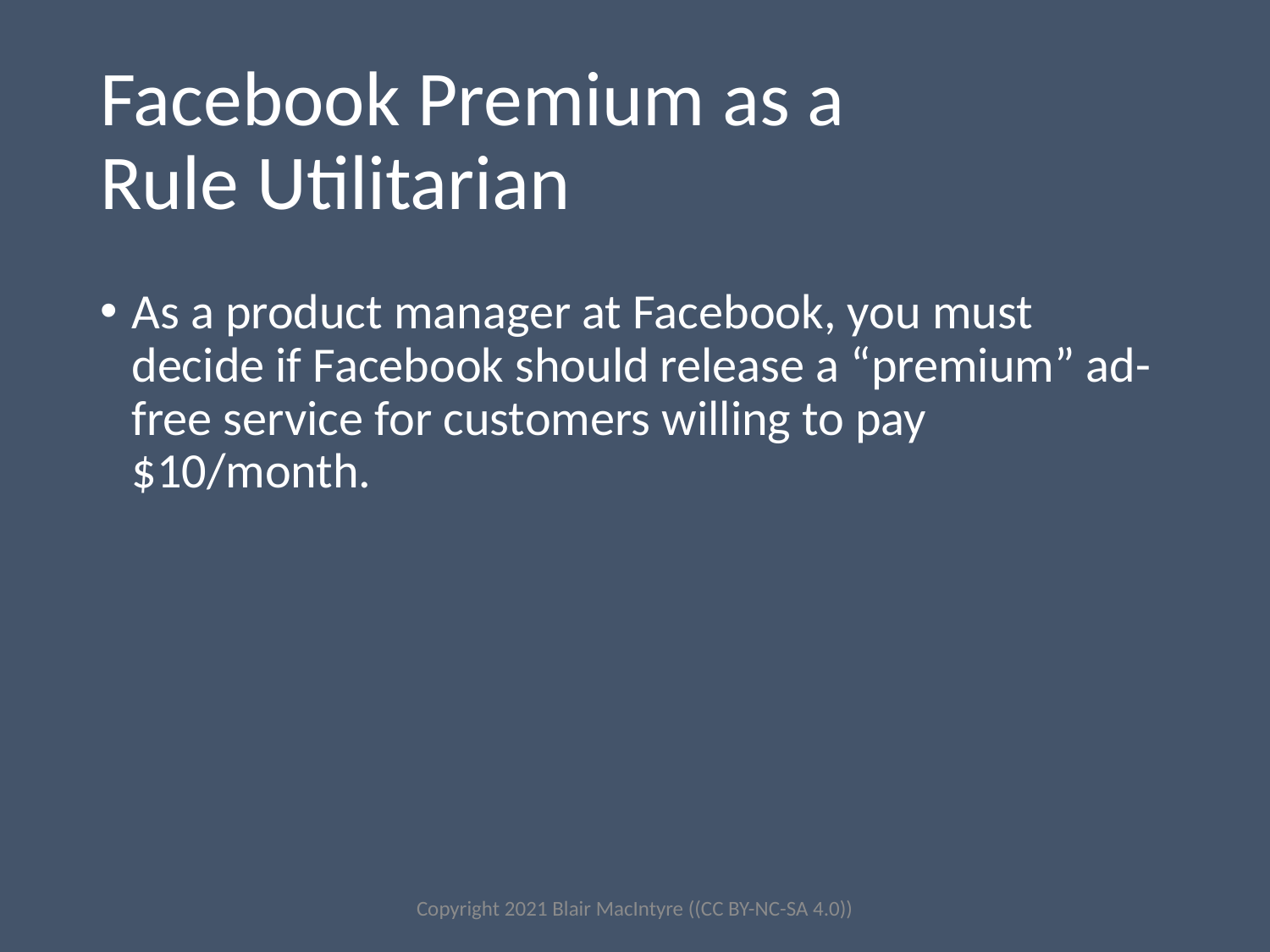

# Facebook Premium as a Rule Utilitarian
As a product manager at Facebook, you must decide if Facebook should release a “premium” ad-free service for customers willing to pay $10/month.
Copyright 2021 Blair MacIntyre ((CC BY-NC-SA 4.0))